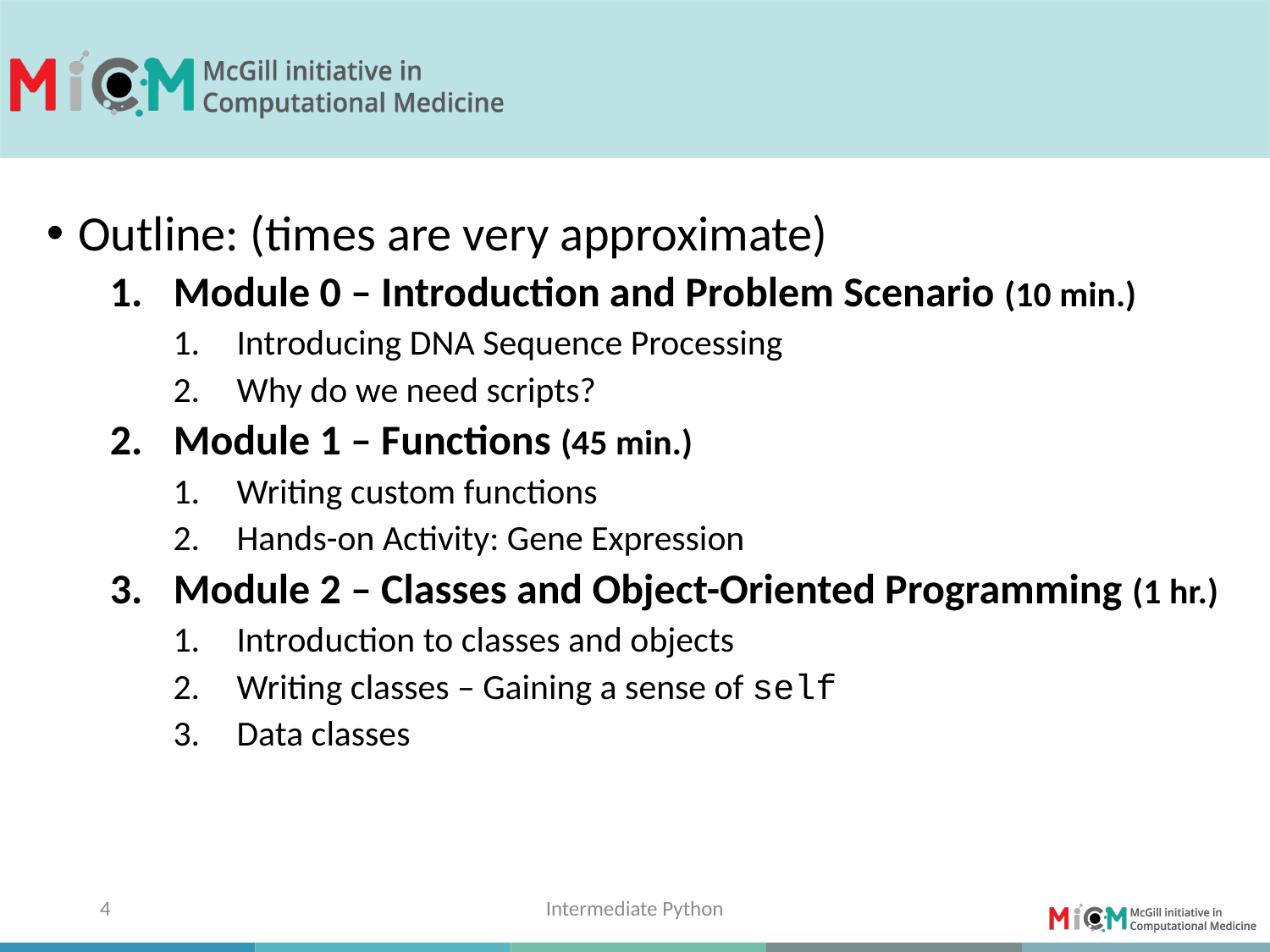

Outline: (times are very approximate)
Module 0 – Introduction and Problem Scenario (10 min.)
Introducing DNA Sequence Processing
Why do we need scripts?
Module 1 – Functions (45 min.)
Writing custom functions
Hands-on Activity: Gene Expression
Module 2 – Classes and Object-Oriented Programming (1 hr.)
Introduction to classes and objects
Writing classes – Gaining a sense of self
Data classes
4
Intermediate Python